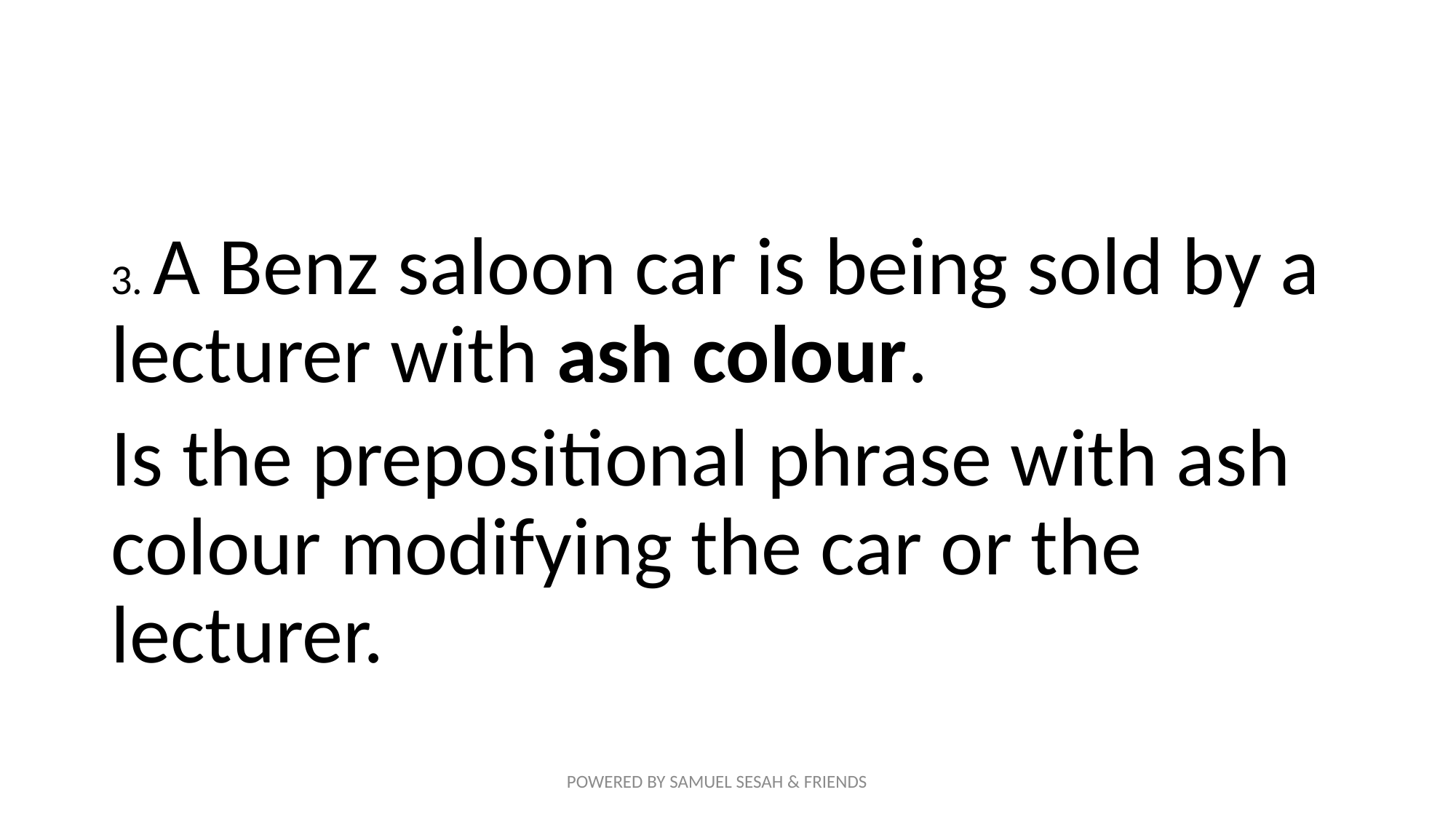

#
3. A Benz saloon car is being sold by a lecturer with ash colour.
Is the prepositional phrase with ash colour modifying the car or the lecturer.
POWERED BY SAMUEL SESAH & FRIENDS